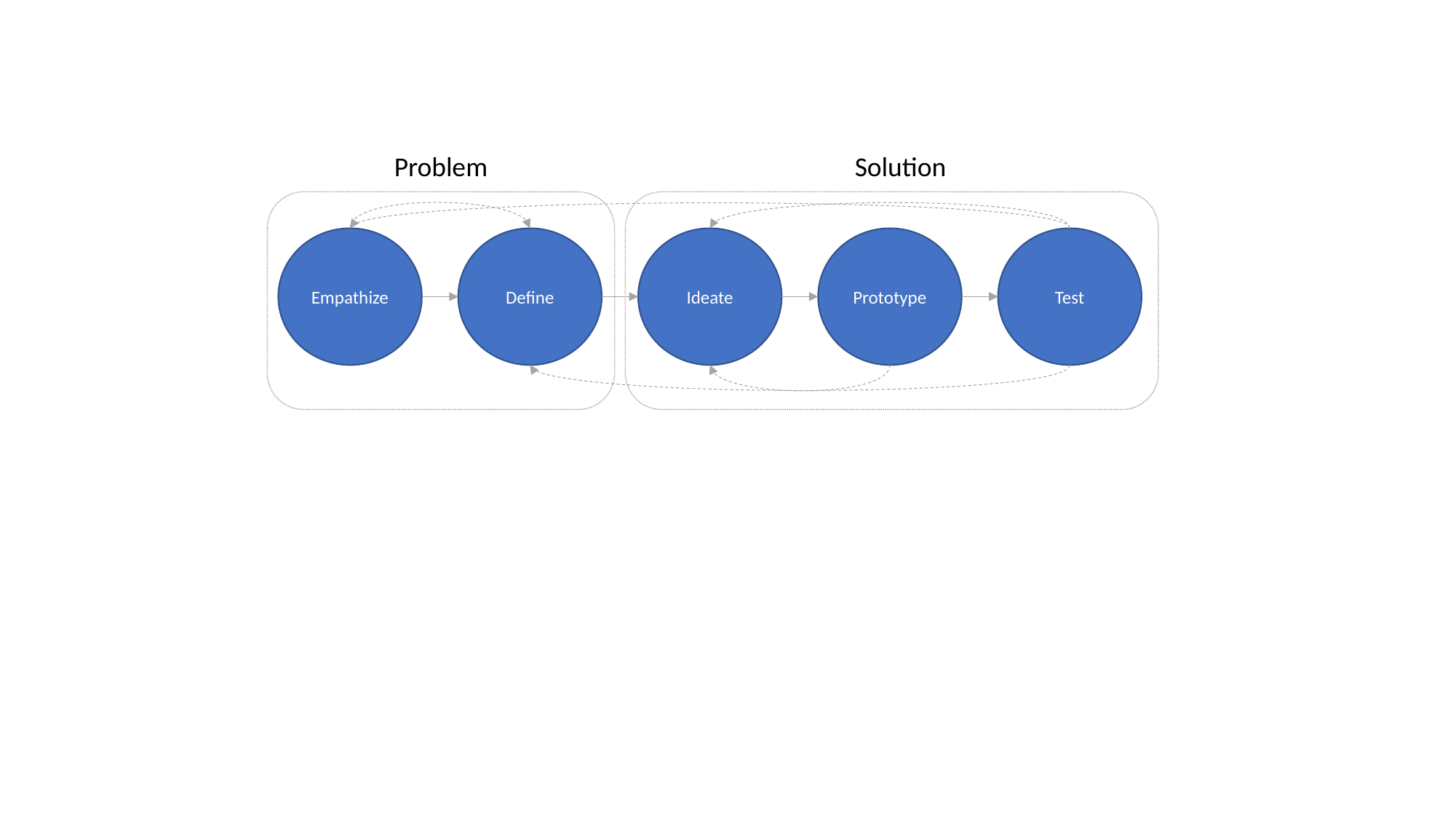

Problem
Solution

Empathize
Define
Ideate
Prototype
Test